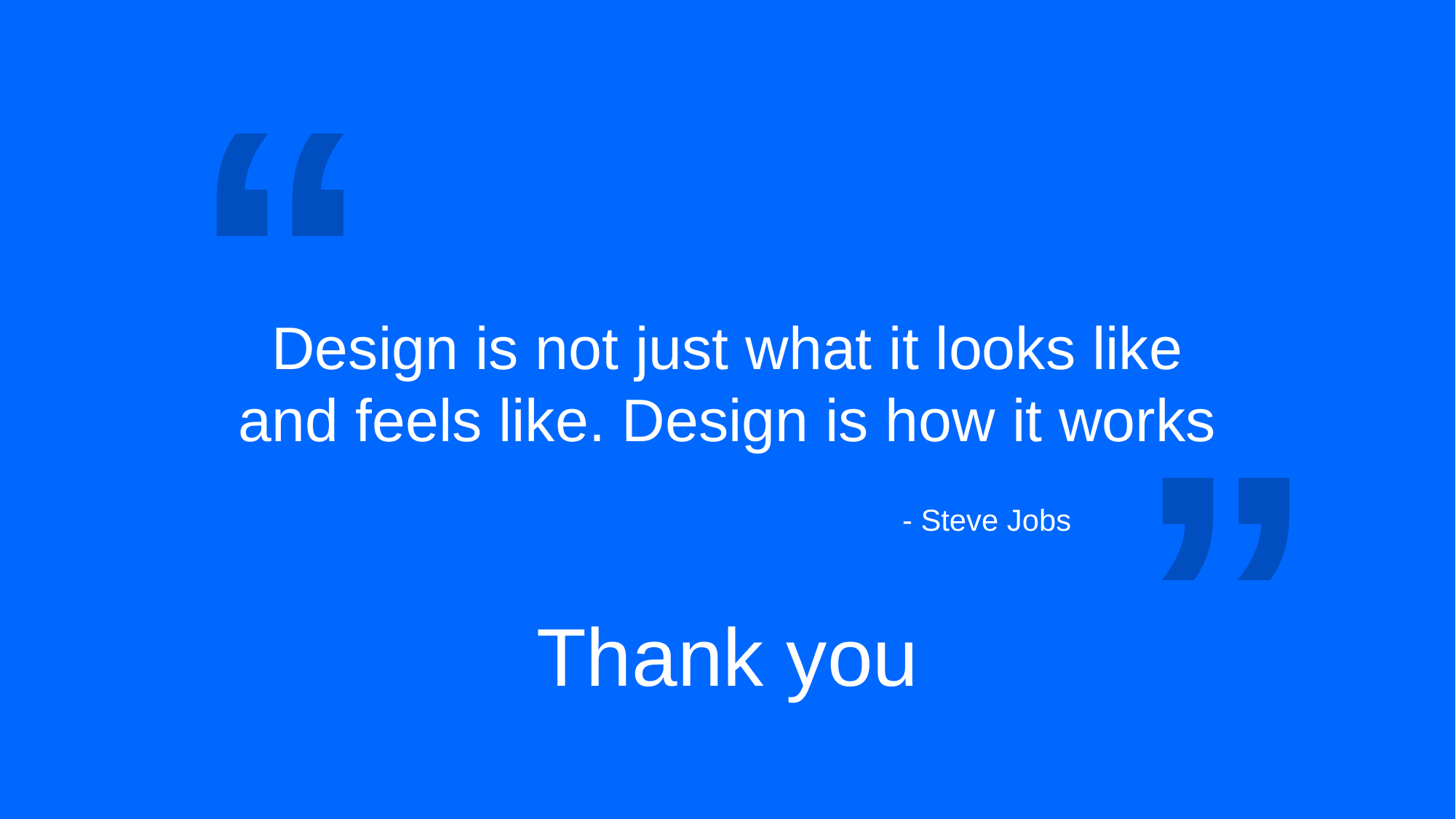

“
# Design is not just what it looks like and feels like. Design is how it works
”
- Steve Jobs
Thank you